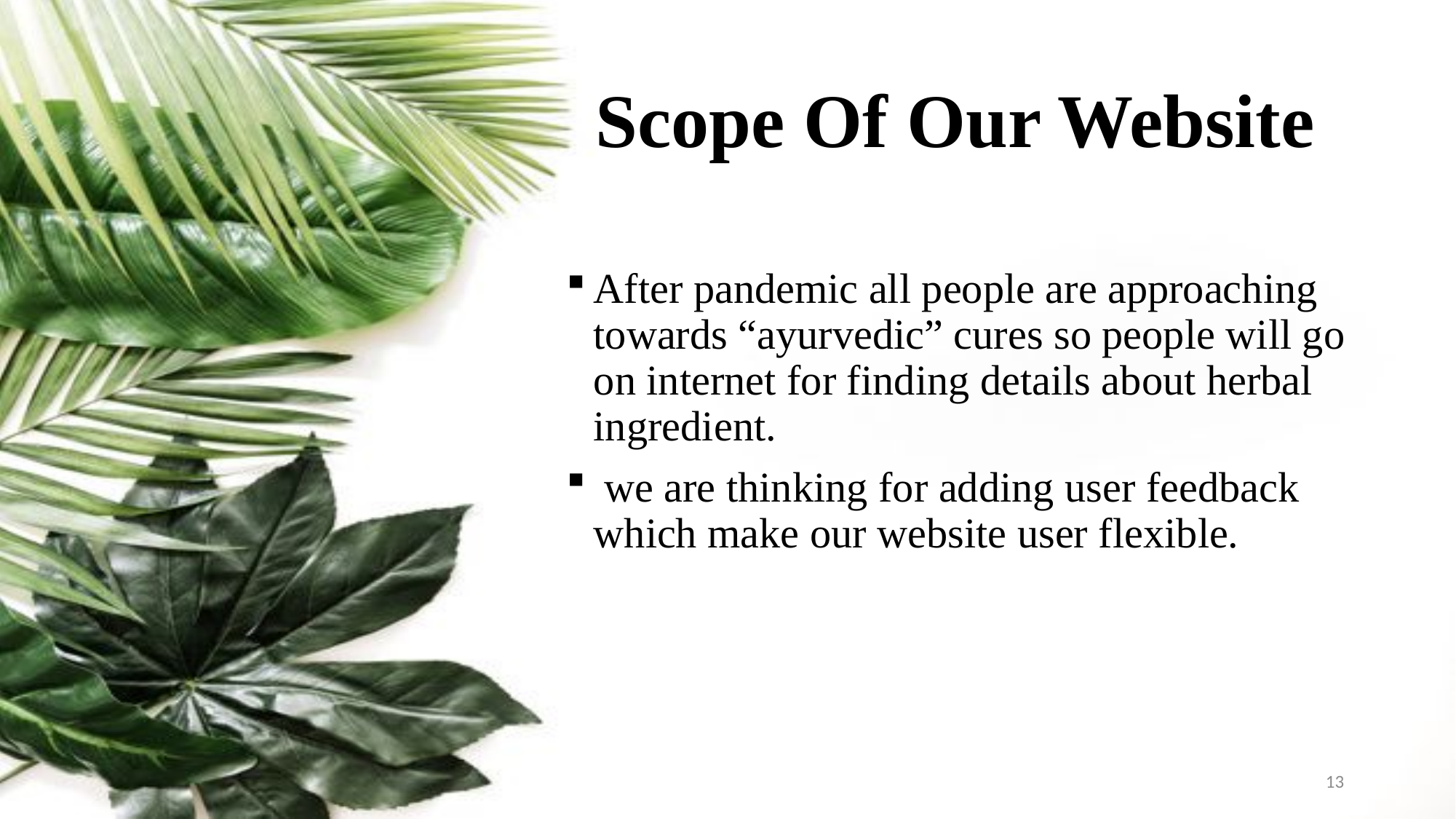

# Scope Of Our Website
After pandemic all people are approaching towards “ayurvedic” cures so people will go on internet for finding details about herbal ingredient.
 we are thinking for adding user feedback which make our website user flexible.

13